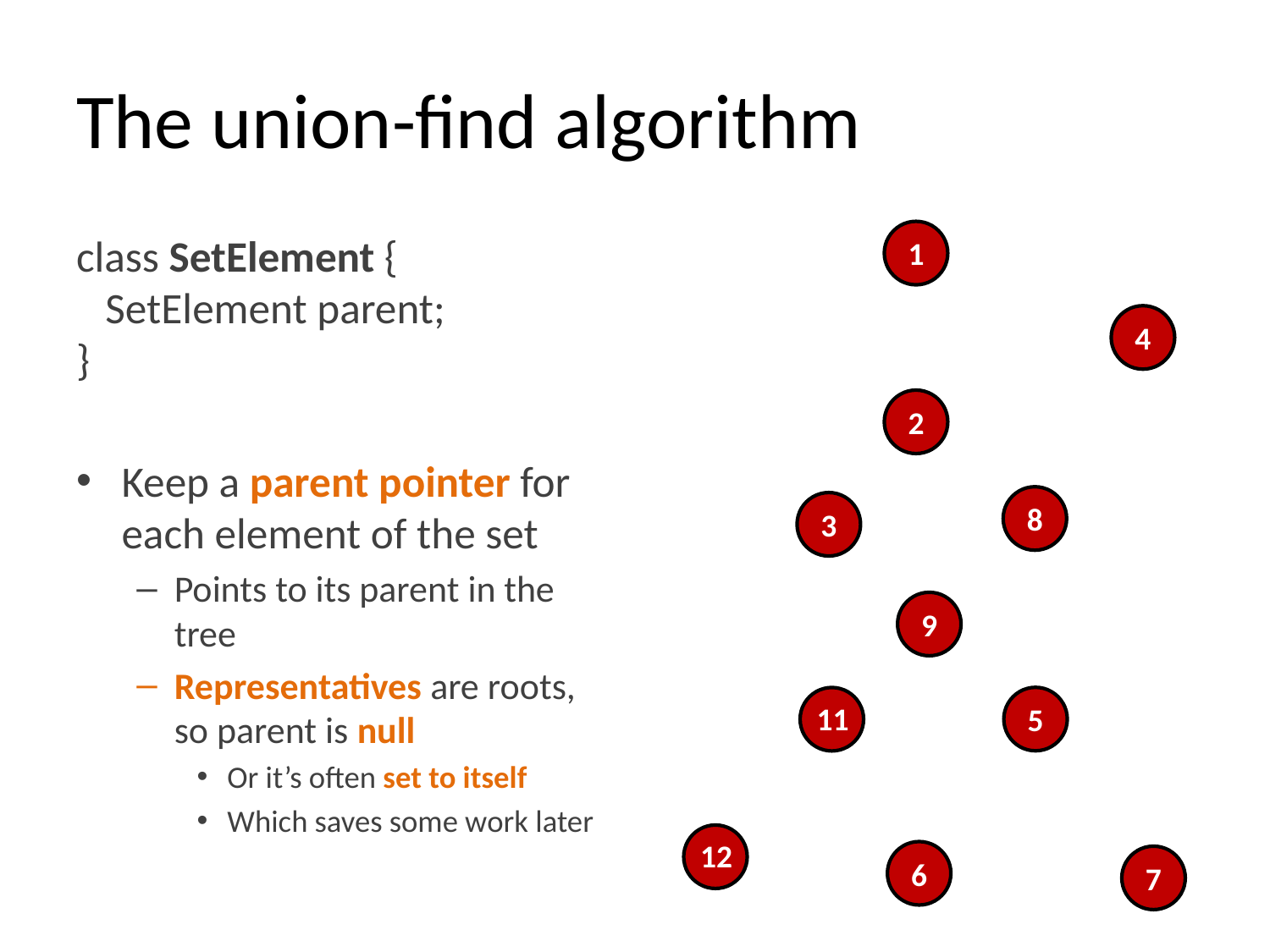

# The union-find algorithm
1
class SetElement {
   SetElement parent;
}

Keep a parent pointer for each element of the set
Points to its parent in the tree
Representatives are roots, so parent is null
Or it’s often set to itself
Which saves some work later
4
2
8
3
9
5

11

12
6
7